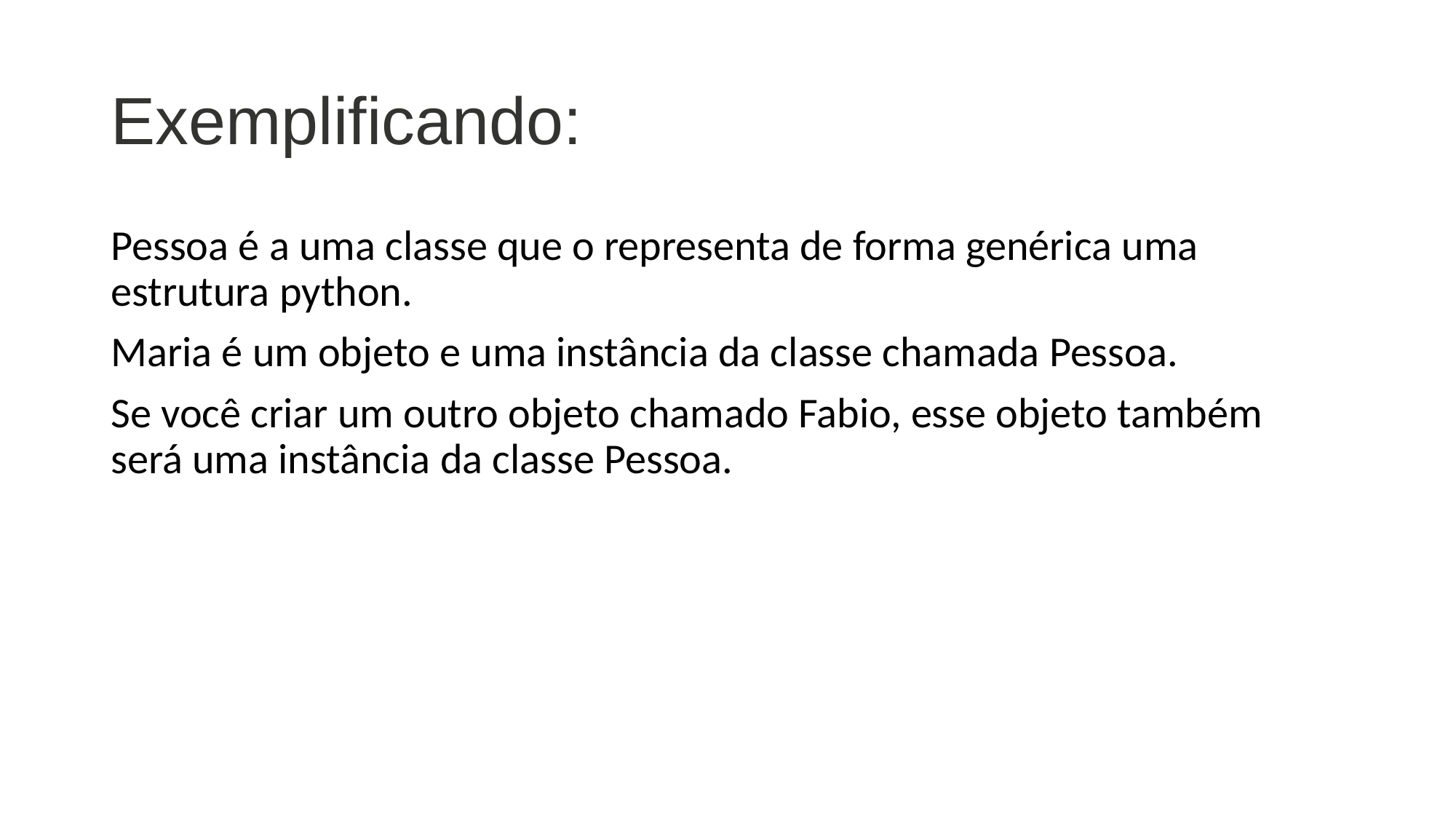

# Exemplificando:
Pessoa é a uma classe que o representa de forma genérica uma estrutura python.
Maria é um objeto e uma instância da classe chamada Pessoa.
Se você criar um outro objeto chamado Fabio, esse objeto também será uma instância da classe Pessoa.